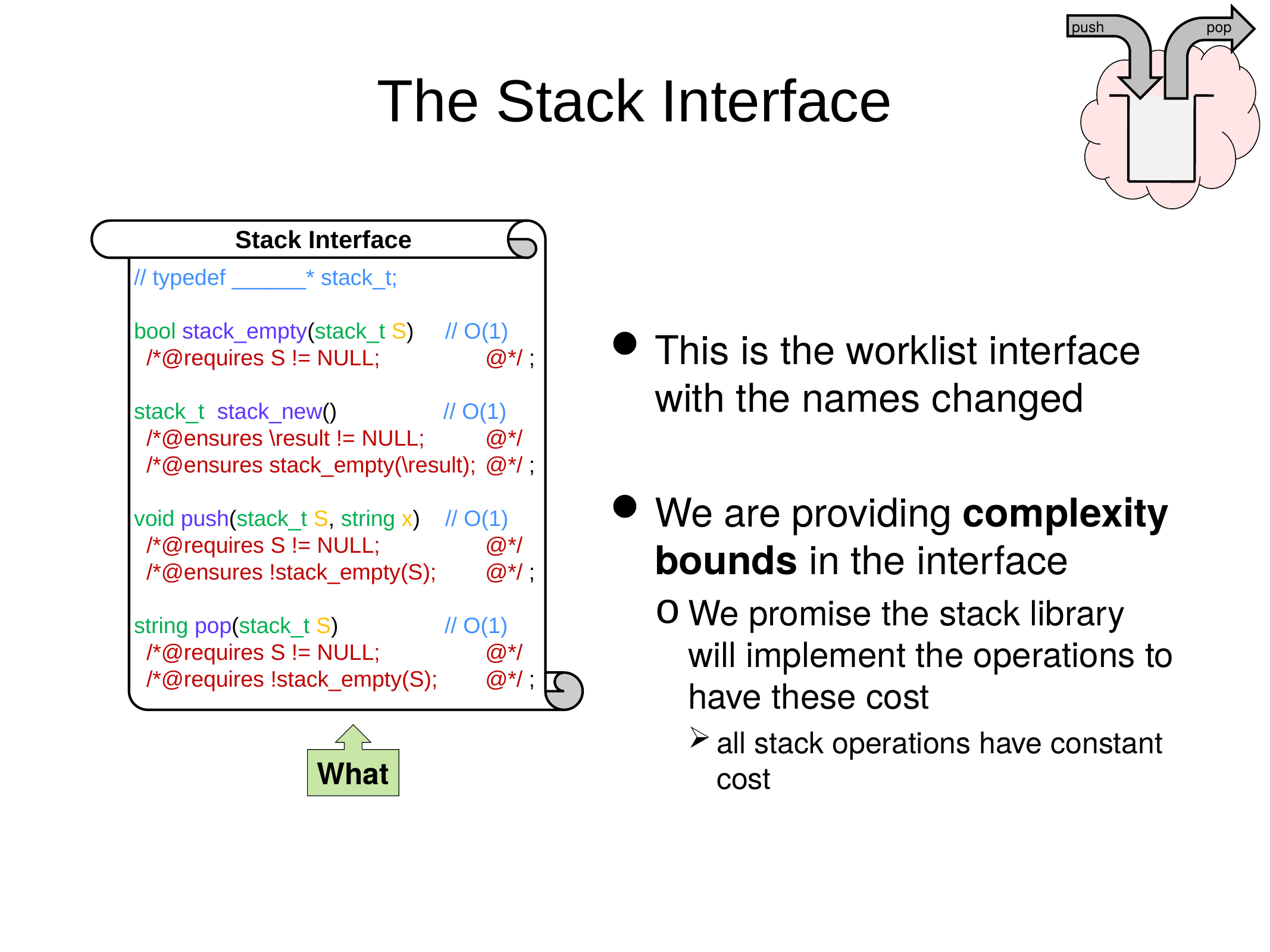

push
pop

# The Stack Interface
// typedef ______* stack_t;

bool stack_empty(stack_t S)     // O(1)
  /*@requires S != NULL;	@*/ ;

stack_t  stack_new()                 // O(1)
  /*@ensures \result != NULL;	@*/
  /*@ensures stack_empty(\result);	@*/ ;

void push(stack_t S, string x)    // O(1)
  /*@requires S != NULL;	@*/
  /*@ensures !stack_empty(S);	@*/ ;

string pop(stack_t S)                 // O(1)
  /*@requires S != NULL;	@*/
  /*@requires !stack_empty(S);	@*/ ;
Stack Interface
This is the worklist interface with the names changed

We are providing complexity bounds in the interface
We promise the stack library will implement the operations to have these cost
all stack operations have constant cost
What